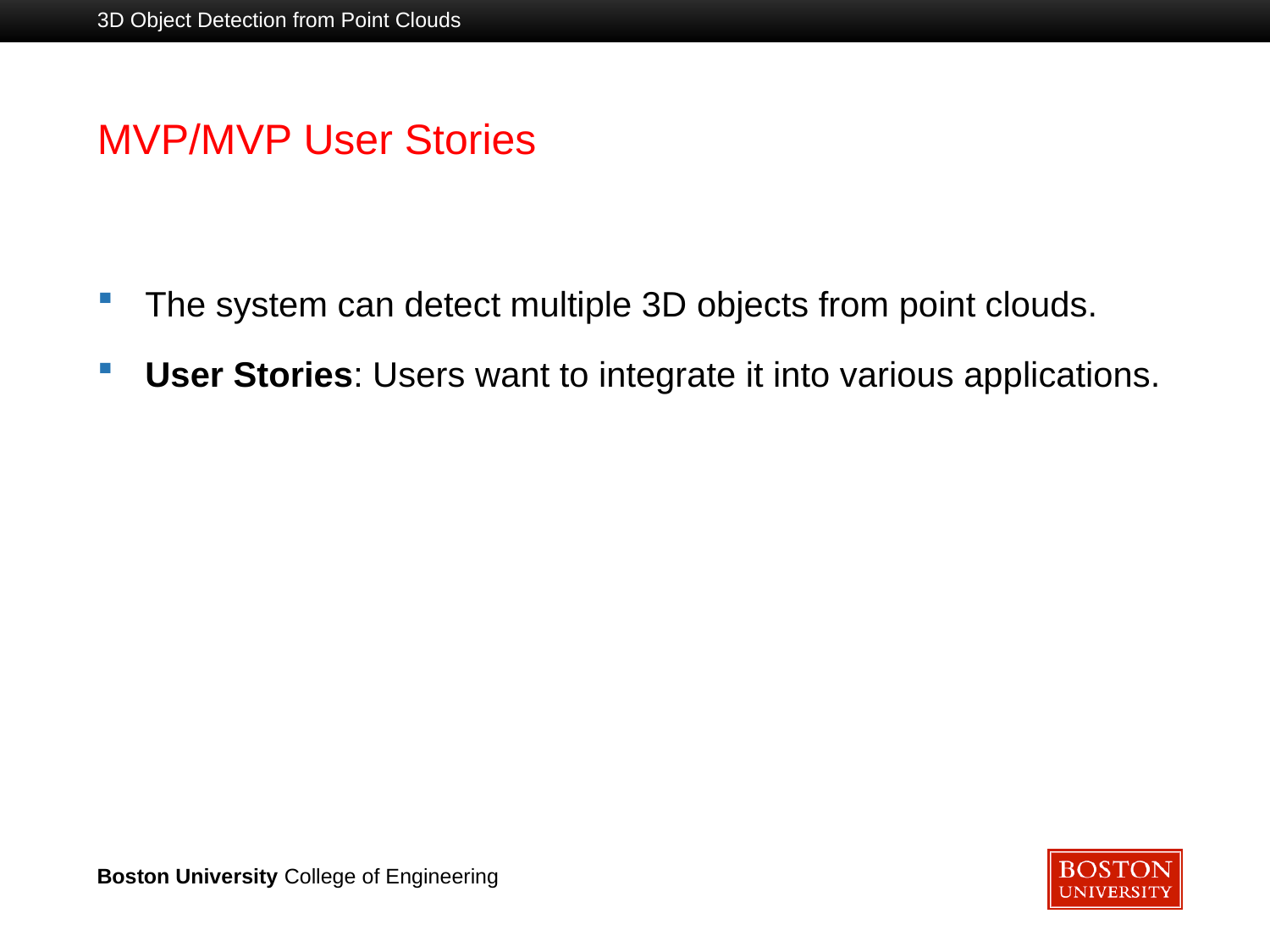

3D Object Detection from Point Clouds

# MVP/MVP User Stories
The system can detect multiple 3D objects from point clouds.
User Stories: Users want to integrate it into various applications.